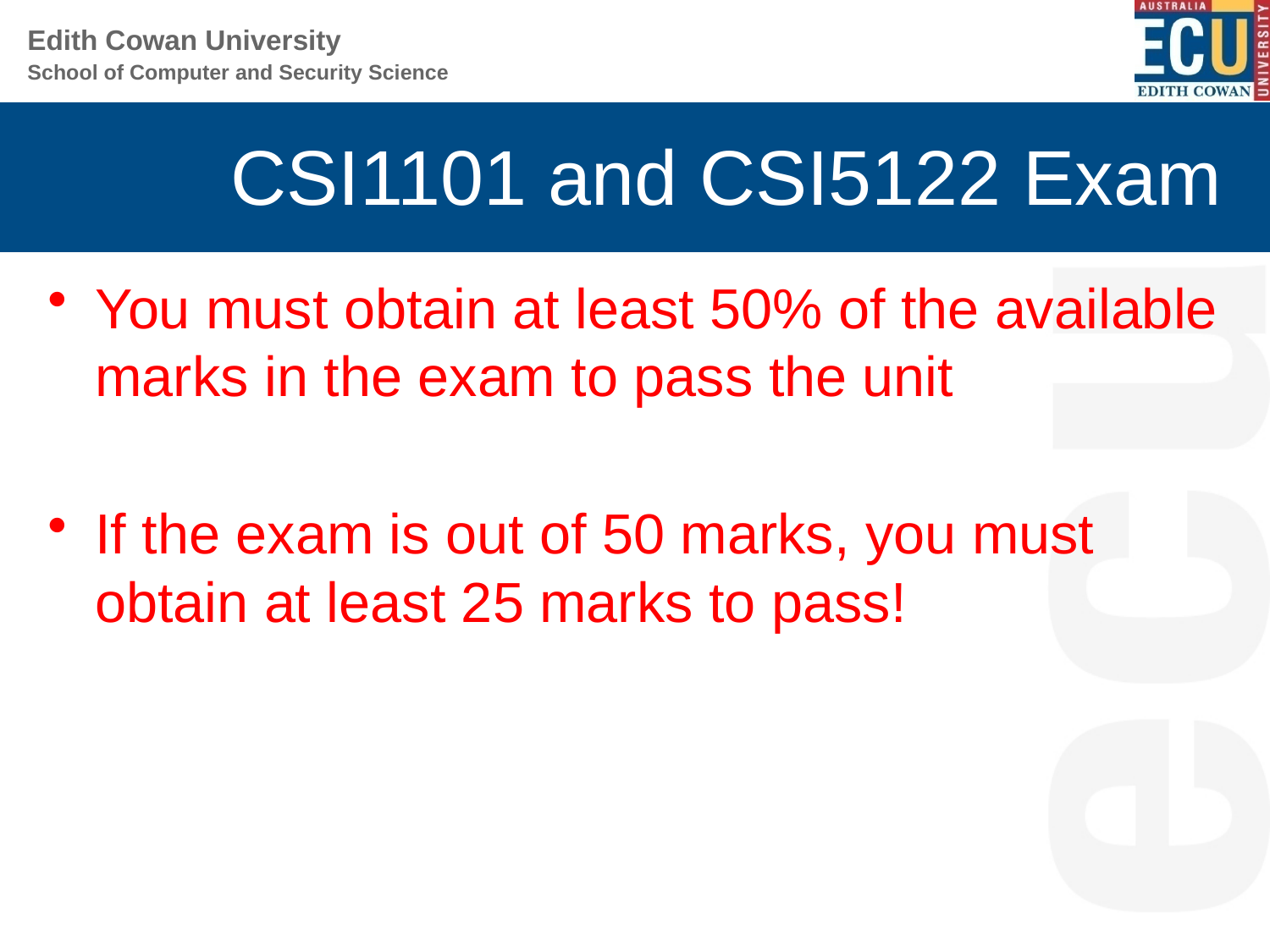

# CSI1101 and CSI5122 Exam
You must obtain at least 50% of the available marks in the exam to pass the unit

If the exam is out of 50 marks, you must obtain at least 25 marks to pass!